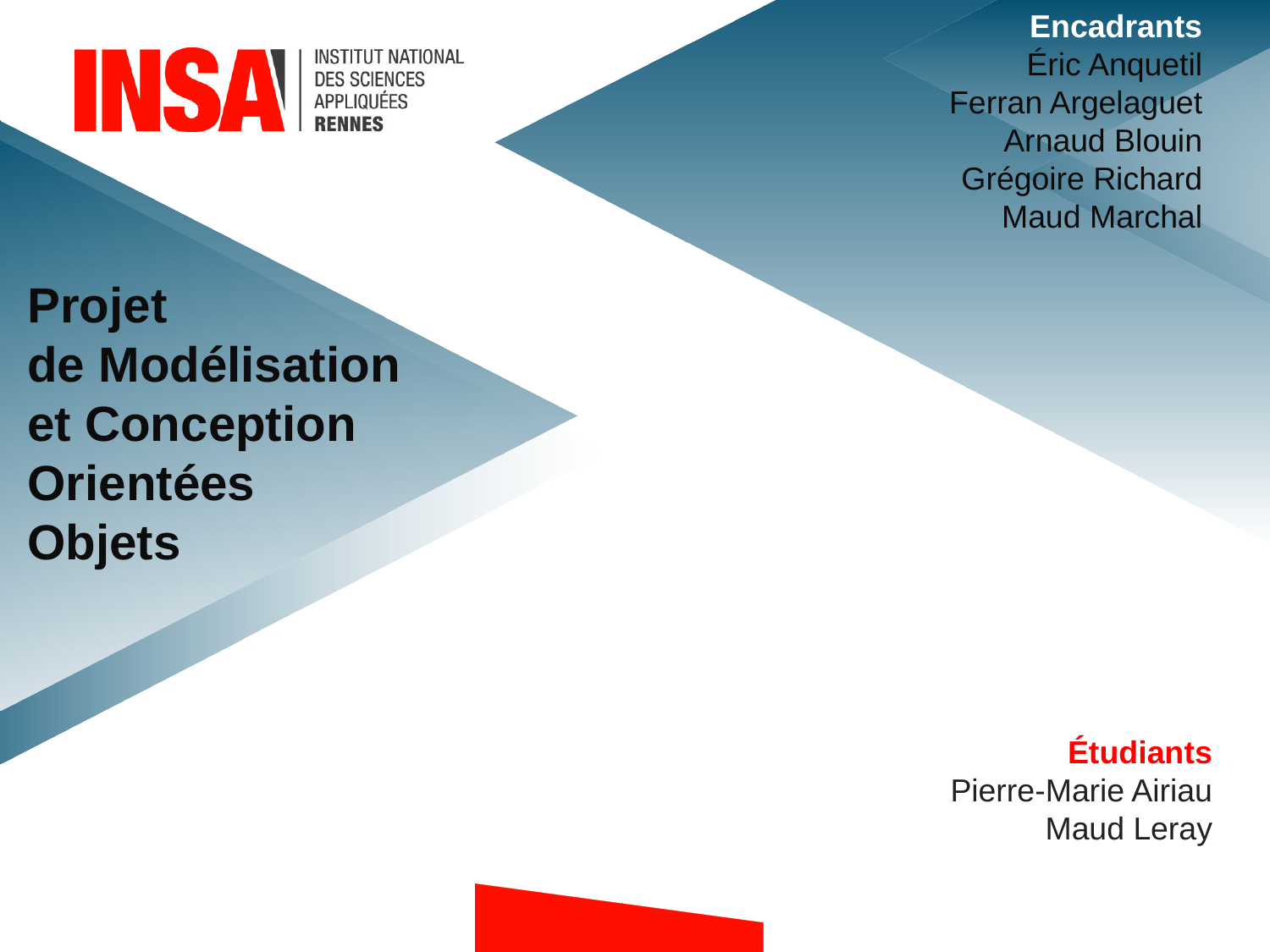

Encadrants
Éric Anquetil
Ferran Argelaguet
Arnaud Blouin
Grégoire Richard
Maud Marchal

Projet
de Modélisation
et Conception
Orientées
Objets

Étudiants
Pierre-Marie Airiau
Maud Leray